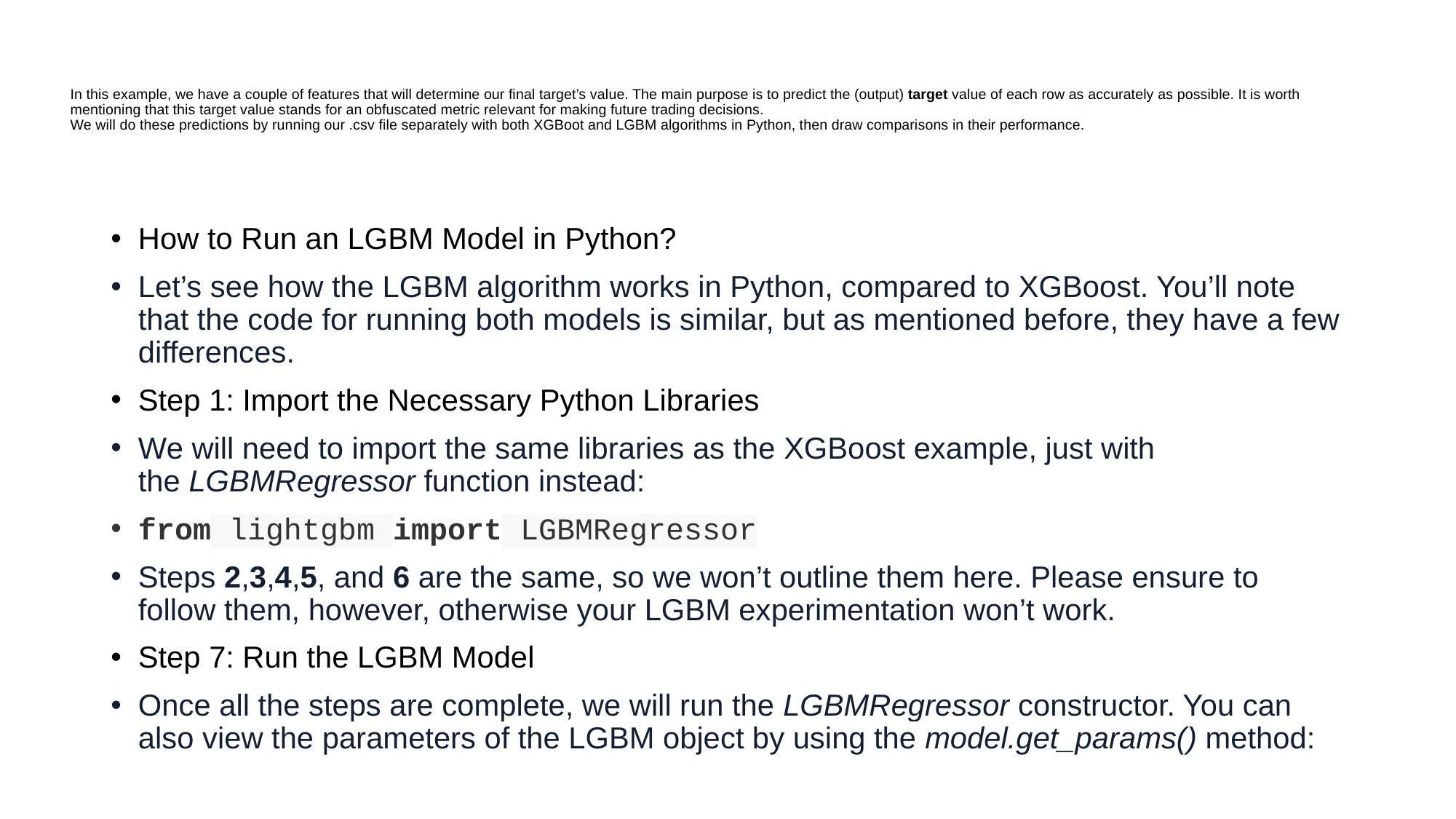

# In this example, we have a couple of features that will determine our final target’s value. The main purpose is to predict the (output) target value of each row as accurately as possible. It is worth mentioning that this target value stands for an obfuscated metric relevant for making future trading decisions. We will do these predictions by running our .csv file separately with both XGBoot and LGBM algorithms in Python, then draw comparisons in their performance.
How to Run an LGBM Model in Python?
Let’s see how the LGBM algorithm works in Python, compared to XGBoost. You’ll note that the code for running both models is similar, but as mentioned before, they have a few differences.
Step 1: Import the Necessary Python Libraries
We will need to import the same libraries as the XGBoost example, just with the LGBMRegressor function instead:
from lightgbm import LGBMRegressor
Steps 2,3,4,5, and 6 are the same, so we won’t outline them here. Please ensure to follow them, however, otherwise your LGBM experimentation won’t work.
Step 7: Run the LGBM Model
Once all the steps are complete, we will run the LGBMRegressor constructor. You can also view the parameters of the LGBM object by using the model.get_params() method: